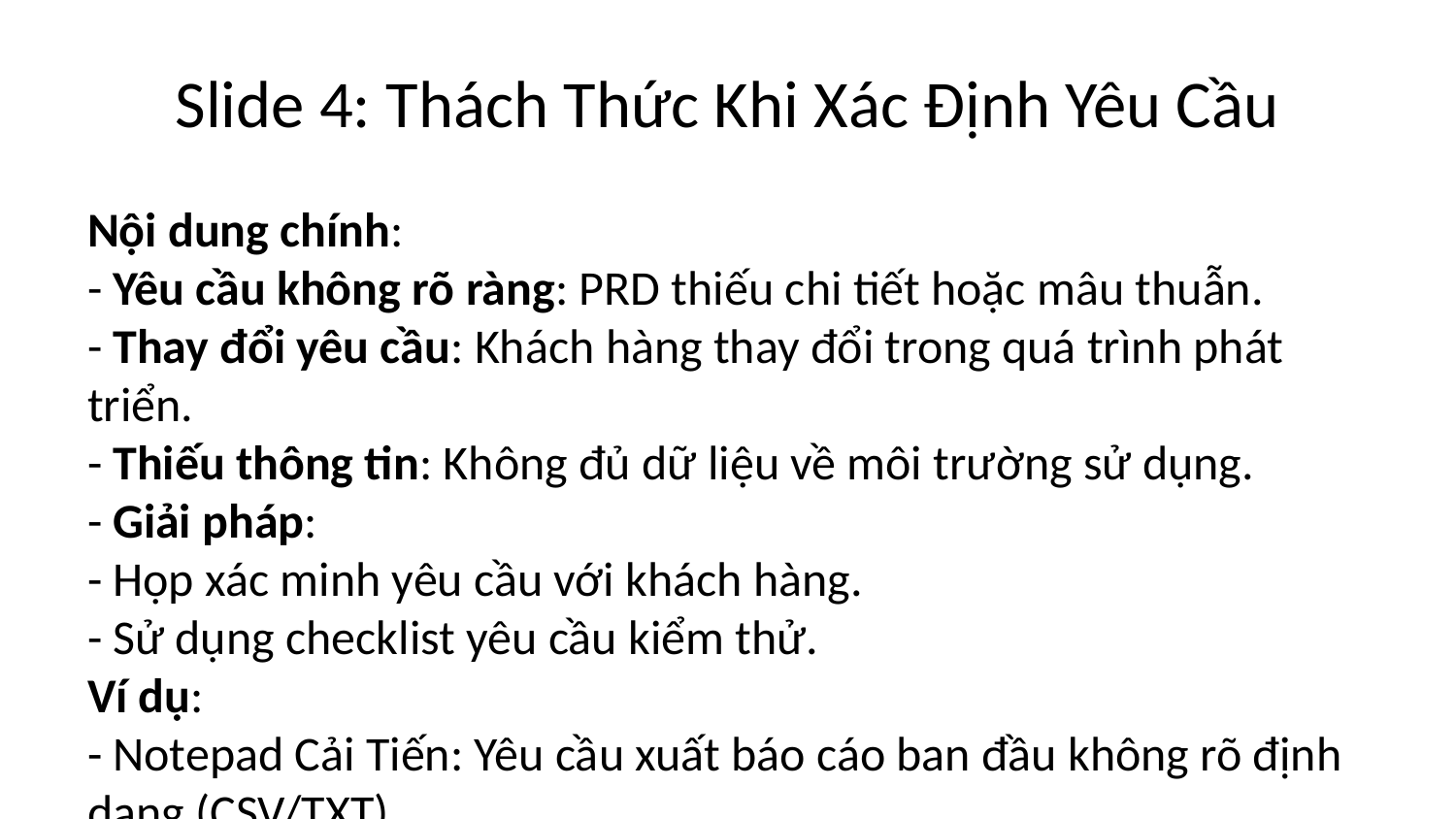

# Slide 4: Thách Thức Khi Xác Định Yêu Cầu
Nội dung chính:
- Yêu cầu không rõ ràng: PRD thiếu chi tiết hoặc mâu thuẫn.
- Thay đổi yêu cầu: Khách hàng thay đổi trong quá trình phát triển.
- Thiếu thông tin: Không đủ dữ liệu về môi trường sử dụng.
- Giải pháp:
- Họp xác minh yêu cầu với khách hàng.
- Sử dụng checklist yêu cầu kiểm thử.
Ví dụ:
- Notepad Cải Tiến: Yêu cầu xuất báo cáo ban đầu không rõ định dạng (CSV/TXT).
Hoạt động: Sinh viên đề xuất cách xử lý yêu cầu mập mờ trong PRD.